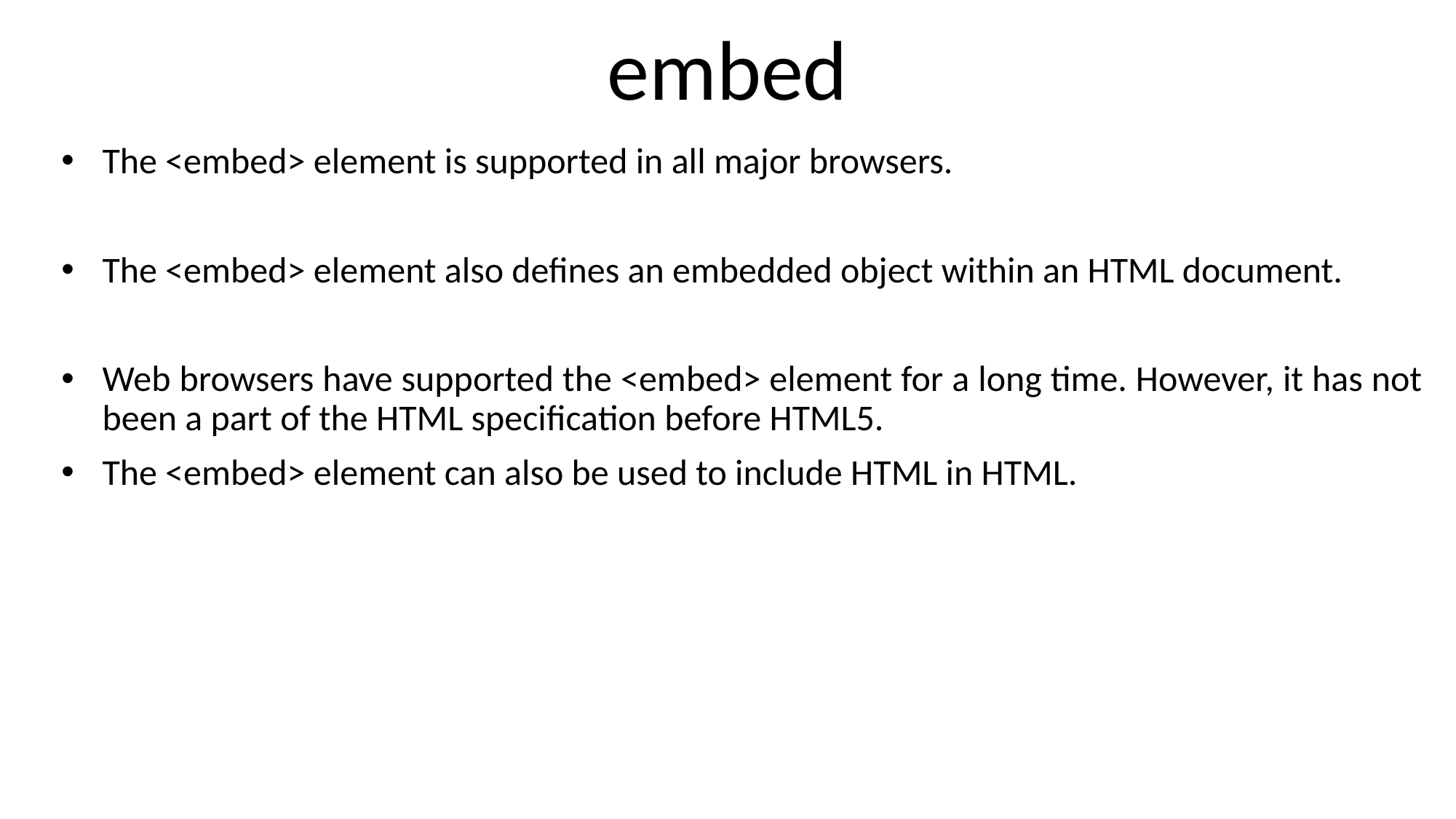

# embed
The <embed> element is supported in all major browsers.

The <embed> element also defines an embedded object within an HTML document.

Web browsers have supported the <embed> element for a long time. However, it has not been a part of the HTML specification before HTML5.
The <embed> element can also be used to include HTML in HTML.